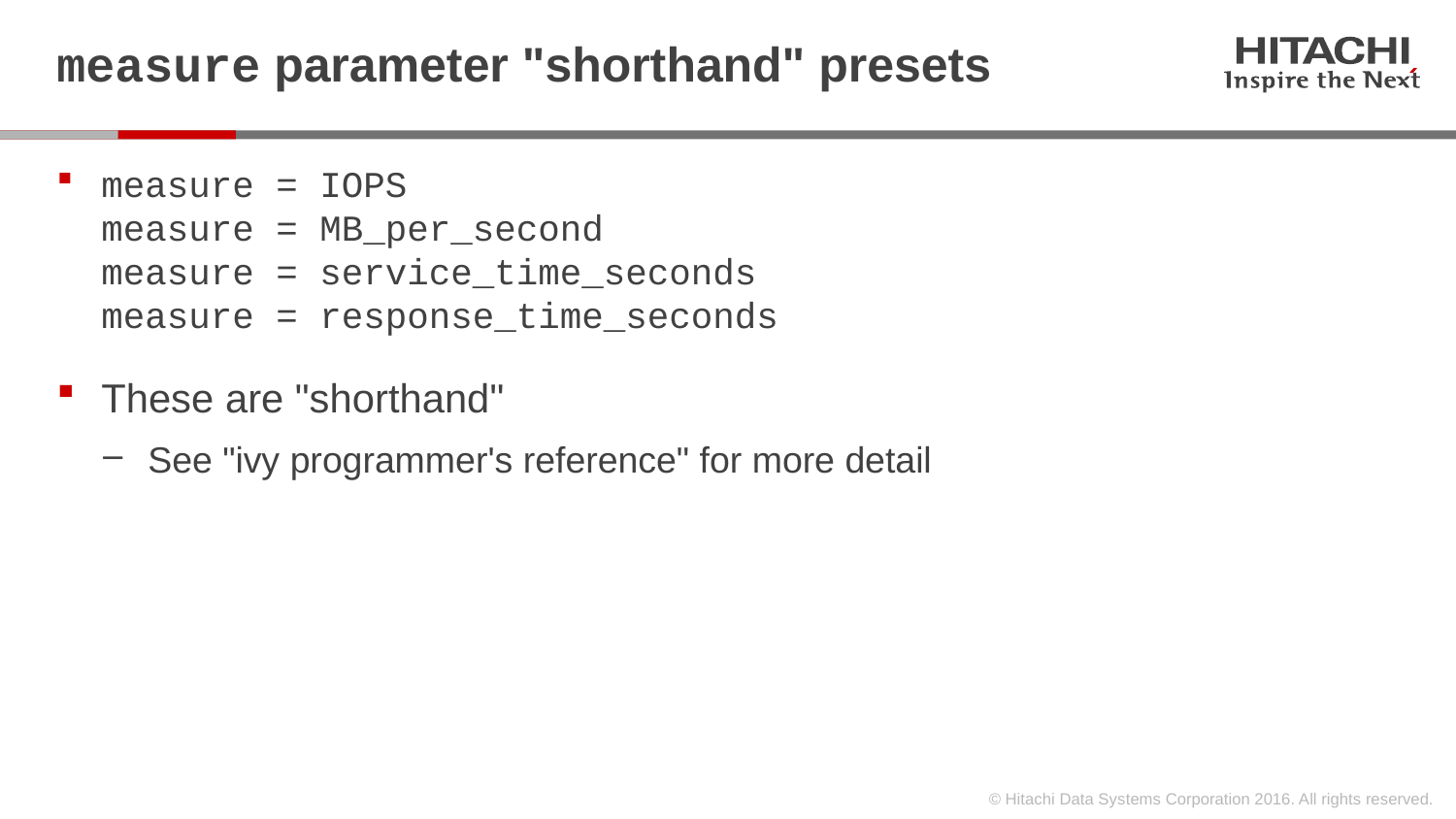

# measure parameter "shorthand" presets
measure = IOPS
measure = MB_per_second
measure = service_time_seconds
measure = response_time_seconds
These are "shorthand"
See "ivy programmer's reference" for more detail